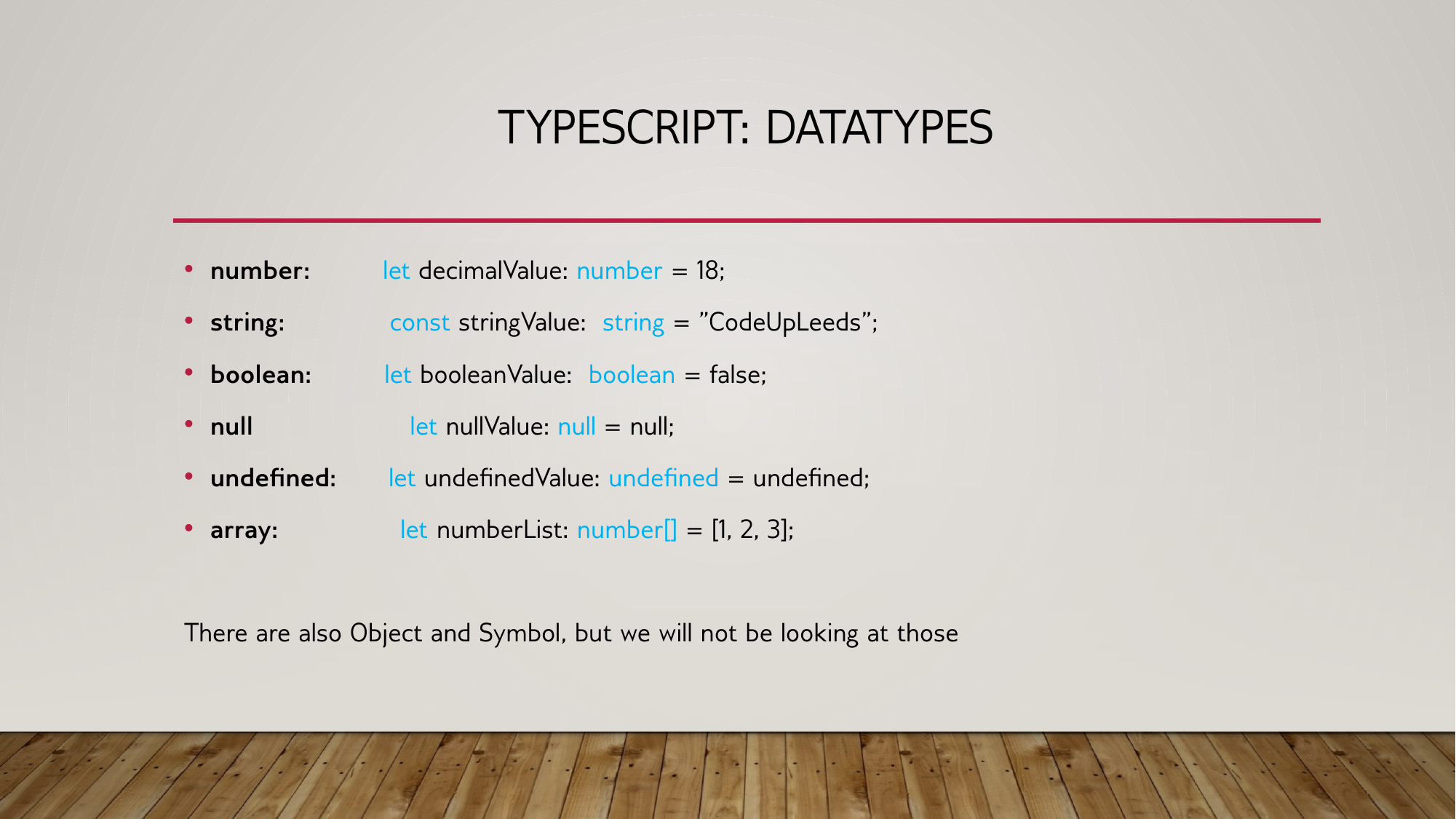

# Typescript: DataTypes
number:         let decimalValue: number = 18;
string:             const stringValue:  string = ”CodeUpLeeds”;
boolean:         let booleanValue:  boolean = false;
null	             let nullValue: null = null;
undefined:      let undefinedValue: undefined = undefined;
array:              let numberList: number[] = [1, 2, 3];

There are also Object and Symbol, but we will not be looking at those